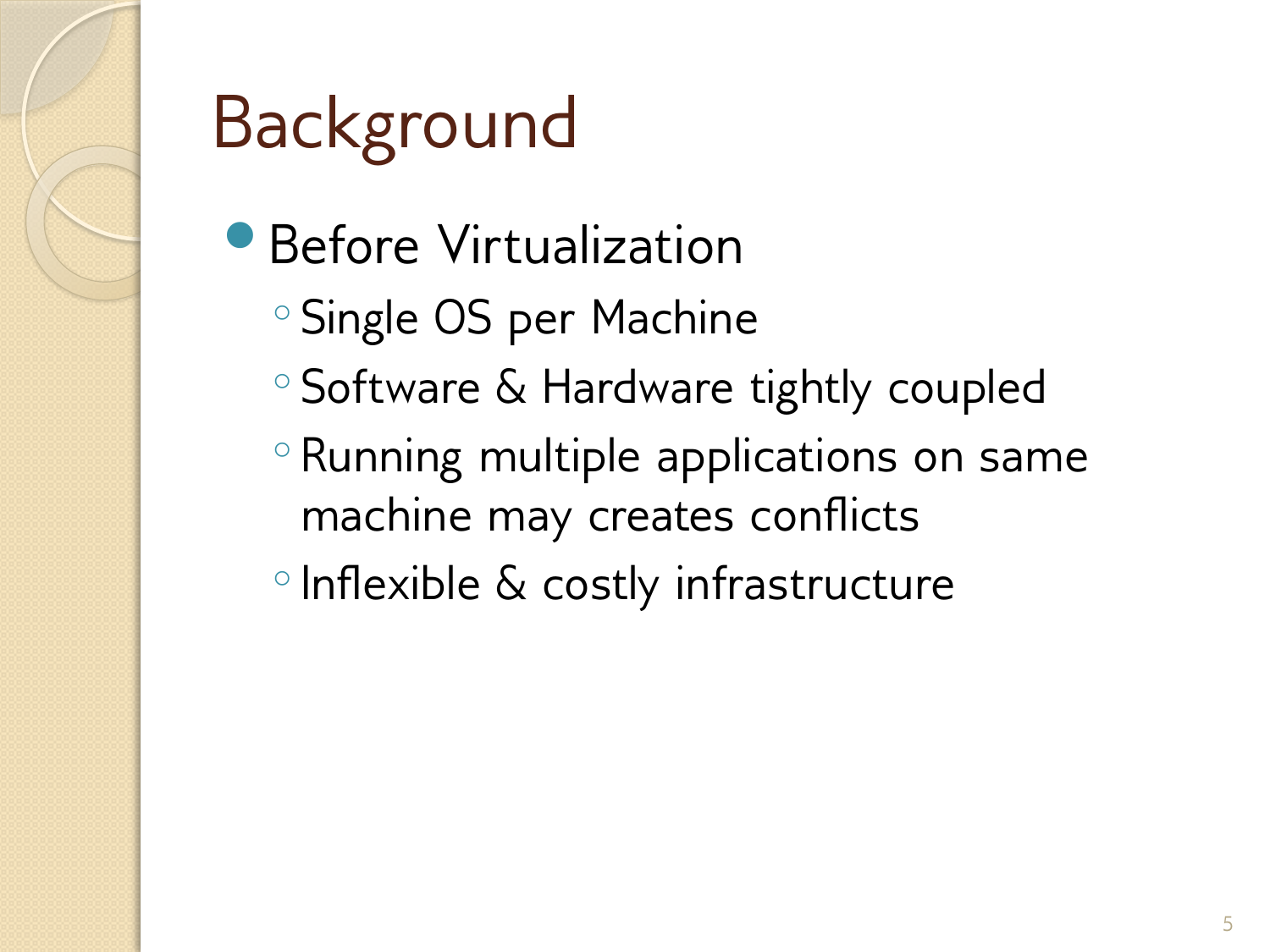

# Background
Before Virtualization
Single OS per Machine
Software & Hardware tightly coupled
Running multiple applications on same machine may creates conflicts
Inflexible & costly infrastructure

5